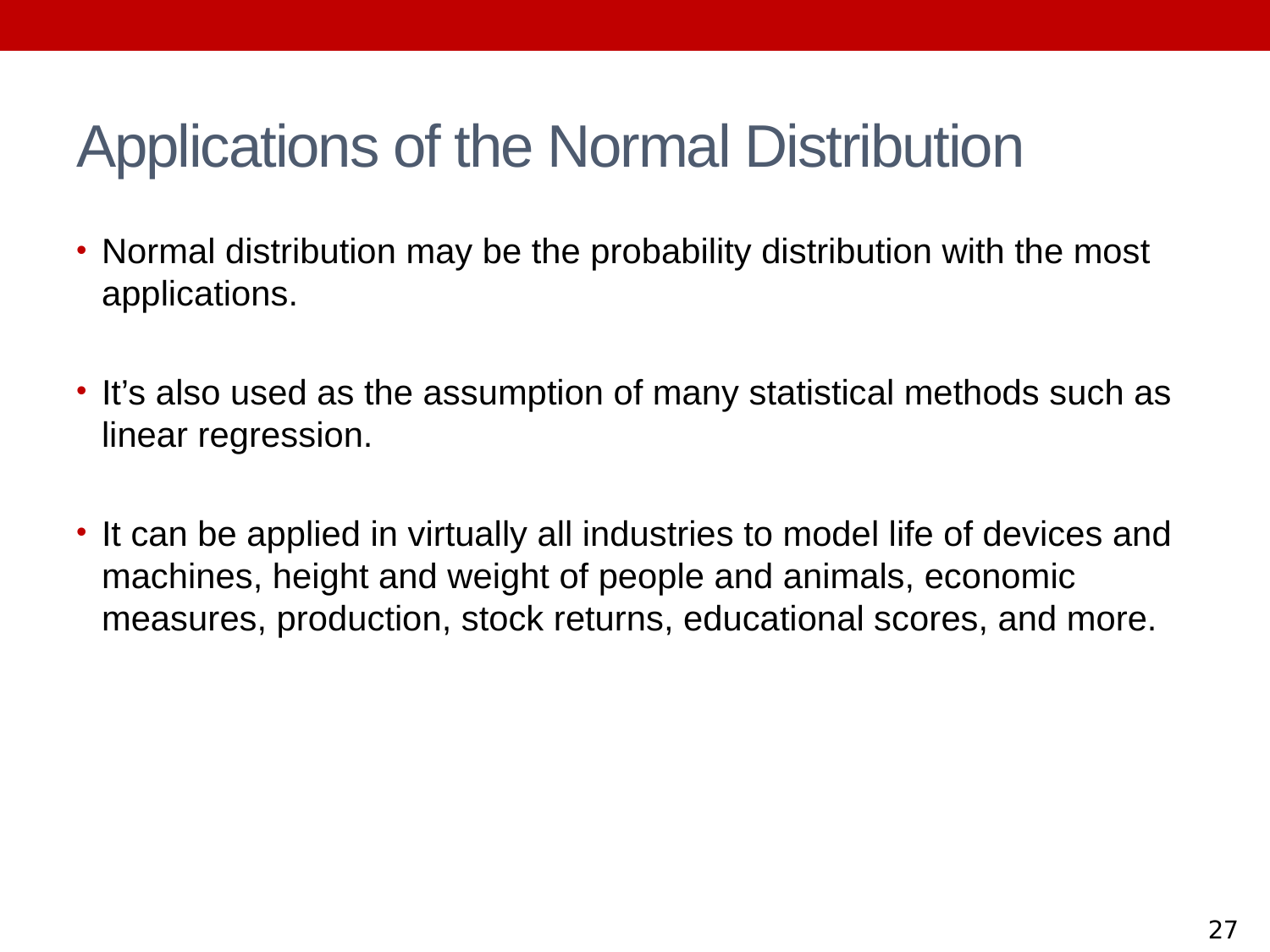

# Applications of the Normal Distribution
Normal distribution may be the probability distribution with the most applications.

It’s also used as the assumption of many statistical methods such as linear regression.

It can be applied in virtually all industries to model life of devices and machines, height and weight of people and animals, economic measures, production, stock returns, educational scores, and more.
27